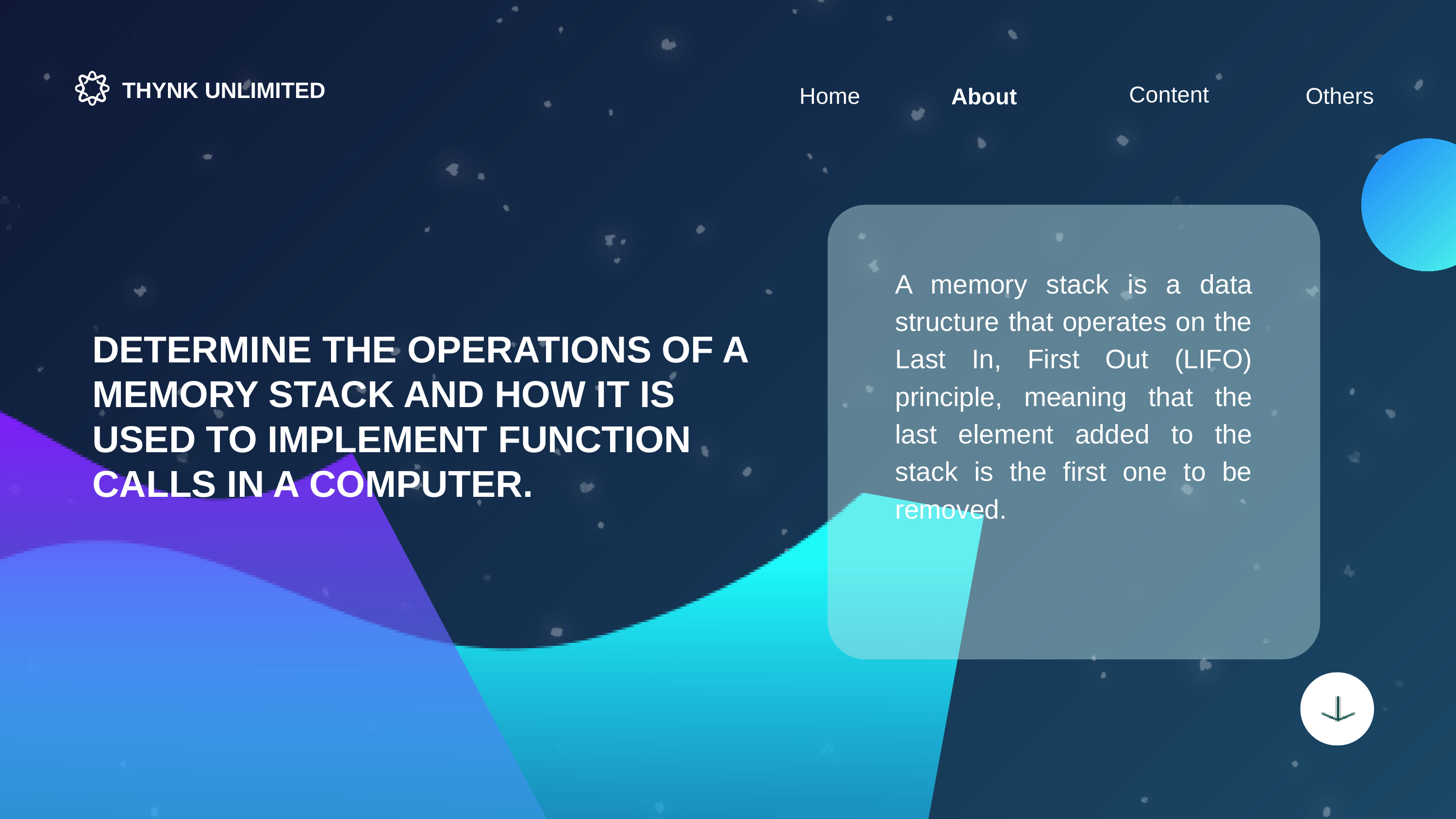

THYNK UNLIMITED
Content
Home
Others
About

A memory stack is a data structure that operates on the Last In, First Out (LIFO) principle, meaning that the last element added to the stack is the first one to be removed.
DETERMINE THE OPERATIONS OF A MEMORY STACK AND HOW IT IS USED TO IMPLEMENT FUNCTION CALLS IN A COMPUTER.